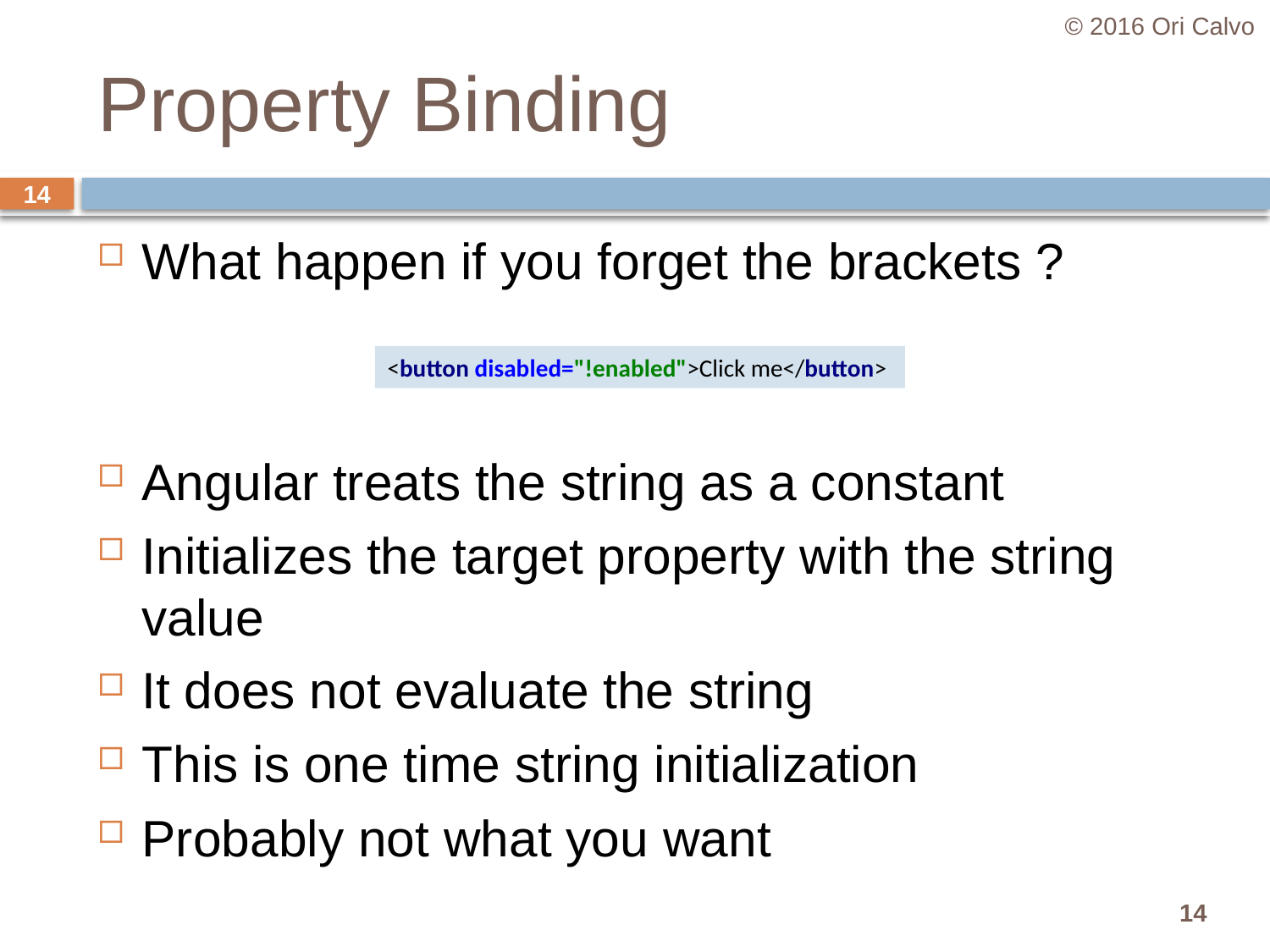

© 2016 Ori Calvo
# Property Binding
14
What happen if you forget the brackets ?

Angular treats the string as a constant
Initializes the target property with the string value
It does not evaluate the string
This is one time string initialization
Probably not what you want
<button disabled="!enabled">Click me</button>